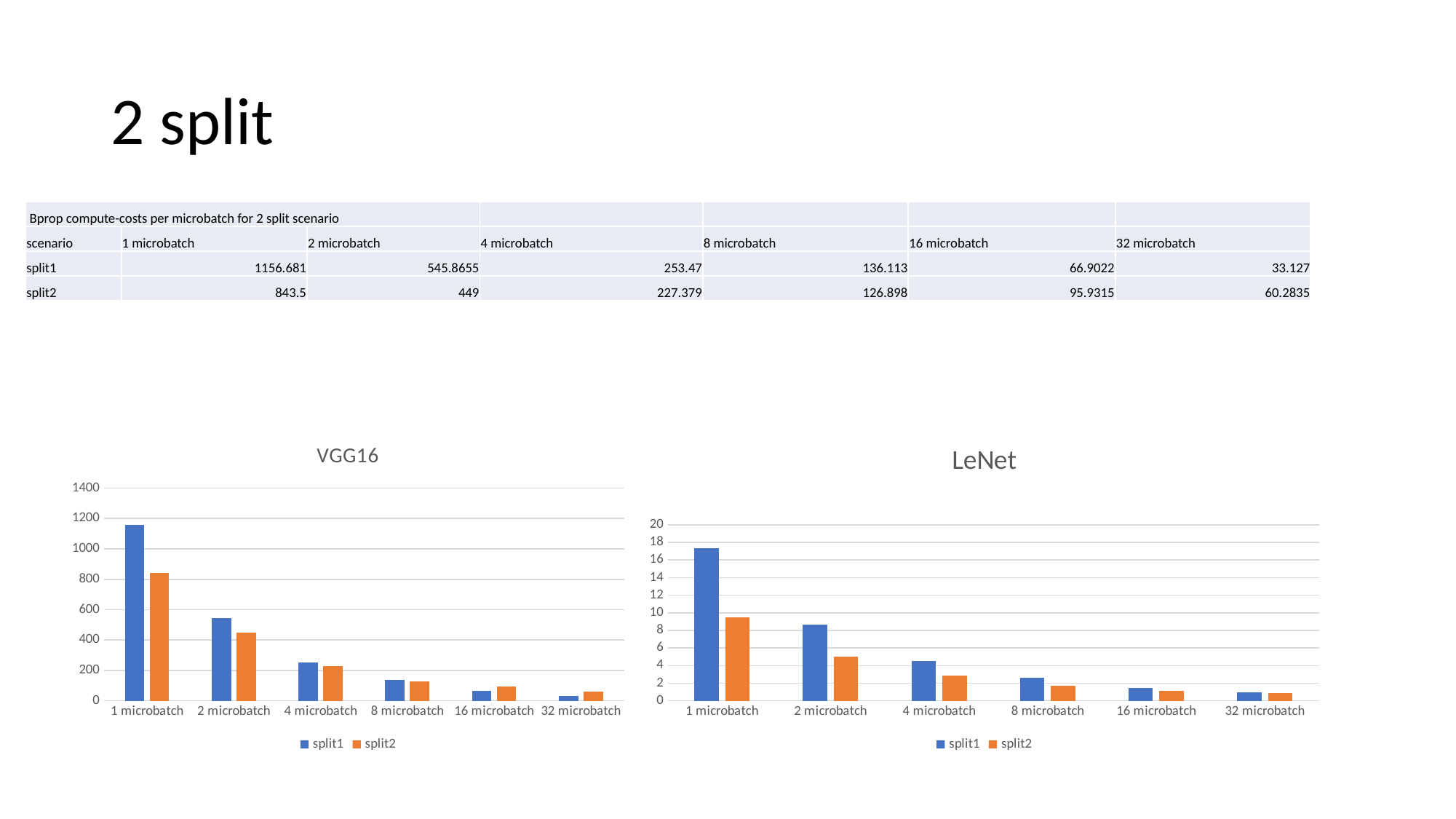

# 2 split
| Bprop compute-costs per microbatch for 2 split scenario |  |  |  |  |  |  |
| --- | --- | --- | --- | --- | --- | --- |
| scenario | 1 microbatch | 2 microbatch | 4 microbatch | 8 microbatch | 16 microbatch | 32 microbatch |
| split1 | 1156.681 | 545.8655 | 253.47 | 136.113 | 66.9022 | 33.127 |
| split2 | 843.5 | 449 | 227.379 | 126.898 | 95.9315 | 60.2835 |

### Chart: LeNet

| Category | split1 | split2 |
|---|---|---|
| 1 microbatch | 17.375 | 9.478 |
| 2 microbatch | 8.6295 | 4.996 |
| 4 microbatch | 4.5477 | 2.83275 |
| 8 microbatch | 2.63 | 1.724 |
| 16 microbatch | 1.498 | 1.138 |
| 32 microbatch | 0.98428 | 0.8508 |

### Chart: VGG16

| Category | split1 | split2 |
|---|---|---|
| 1 microbatch | 1156.681 | 843.5 |
| 2 microbatch | 545.8655 | 449.0 |
| 4 microbatch | 253.47 | 227.379 |
| 8 microbatch | 136.113 | 126.898 |
| 16 microbatch | 66.9022 | 95.9315 |
| 32 microbatch | 33.127 | 60.2835 |